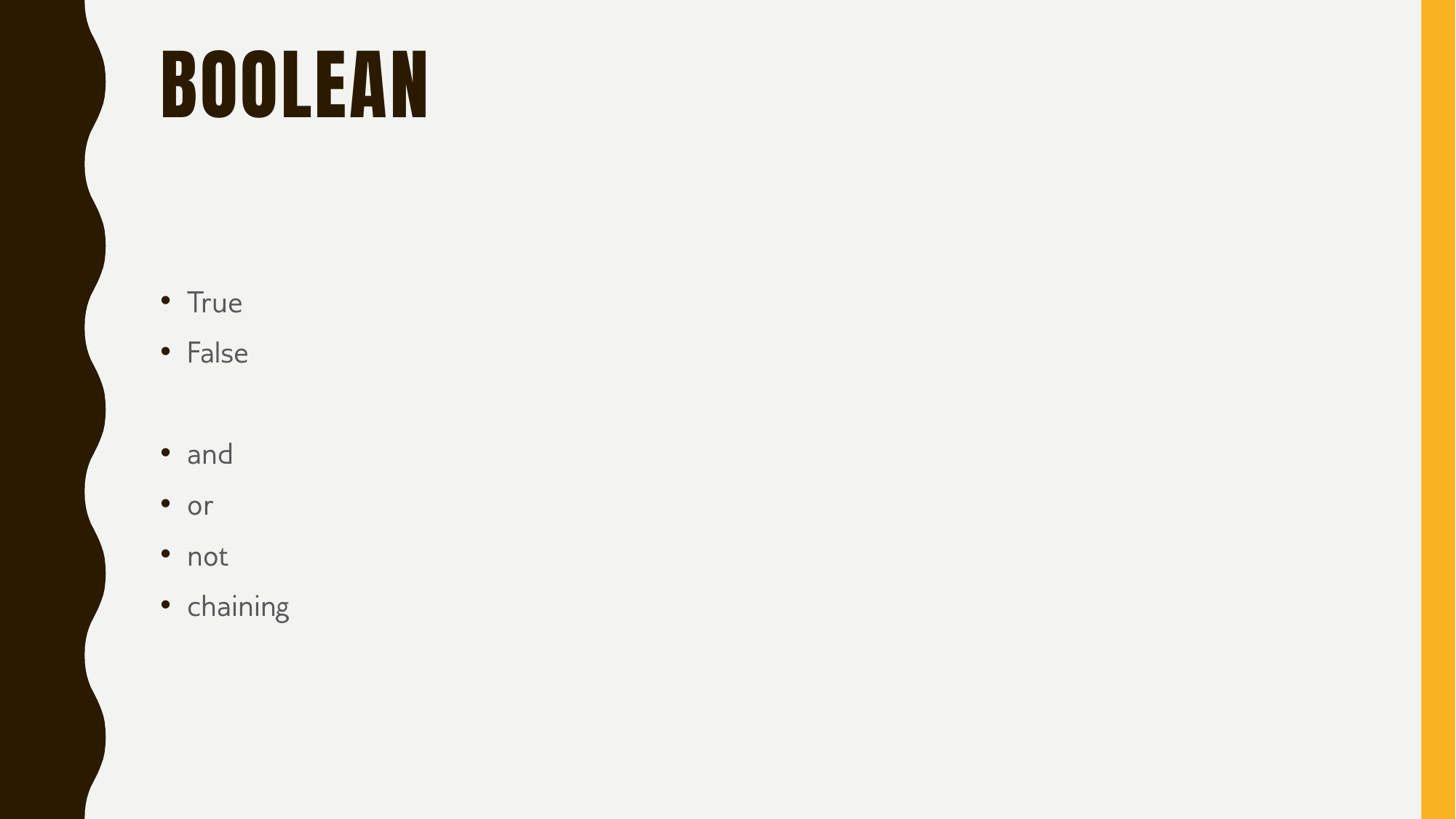

# Boolean
True
False

and
or
not
chaining